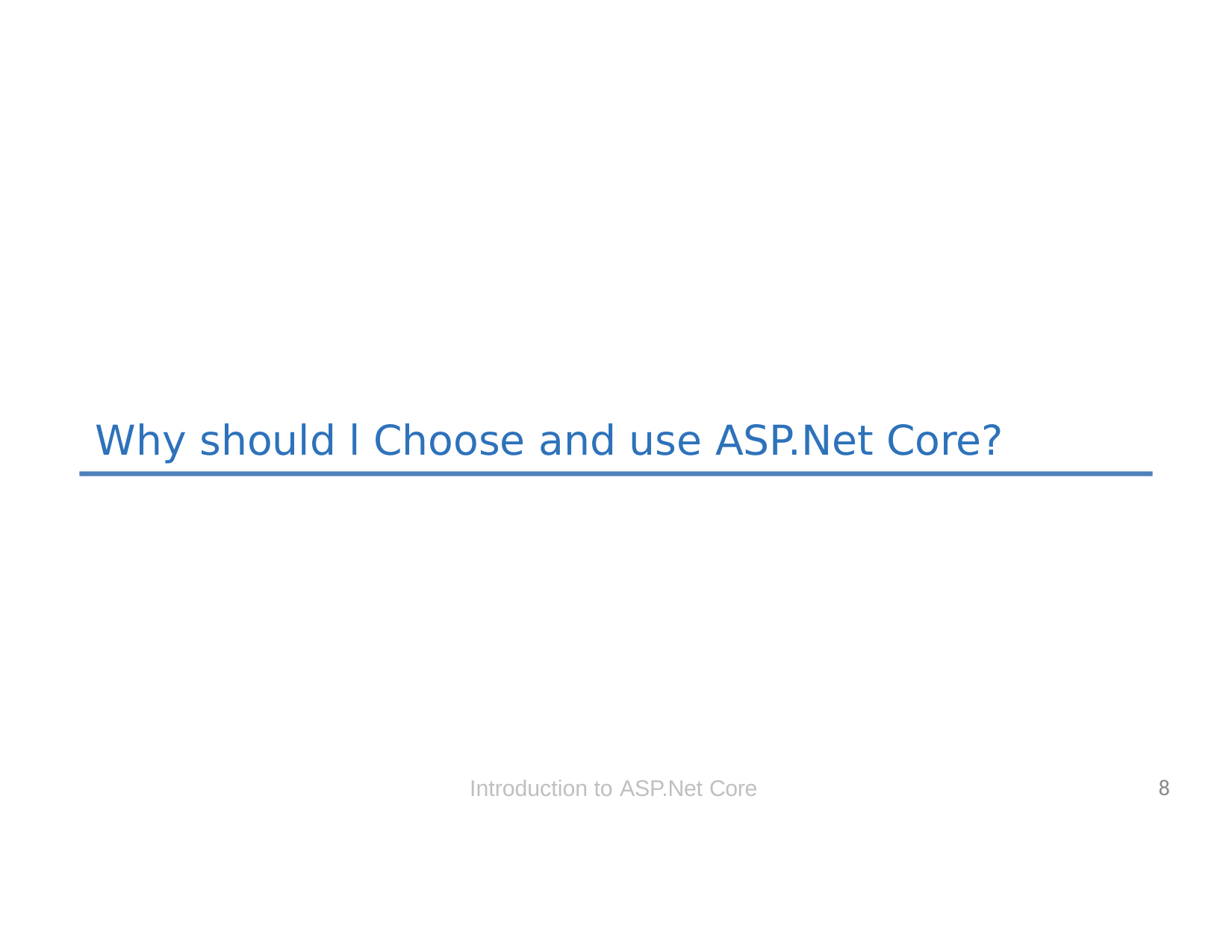

# Why should l Choose and use ASP.Net Core?
Introduction to ASP.Net Core
8